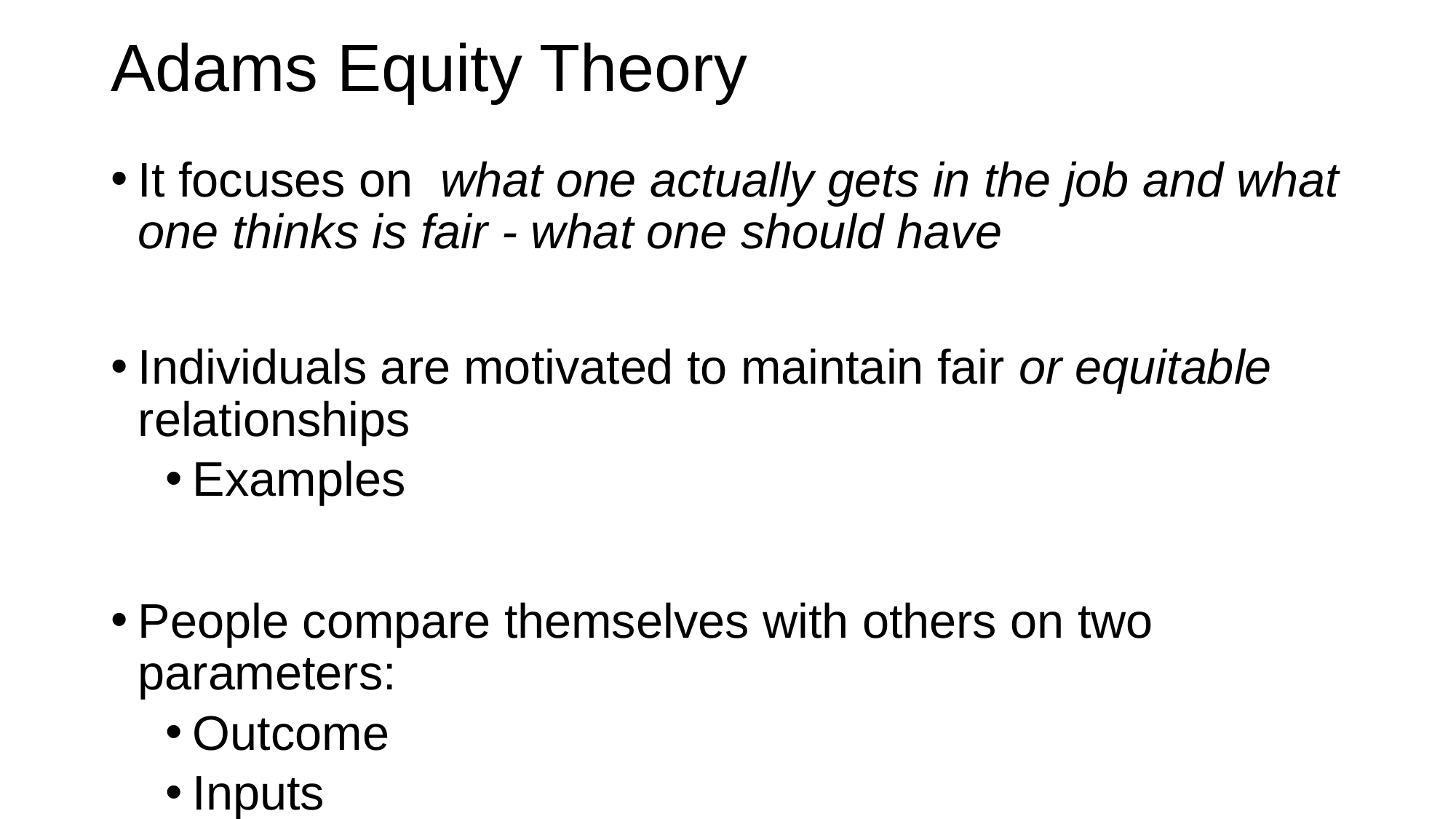

# Adams Equity Theory
It focuses on  what one actually gets in the job and what one thinks is fair - what one should have

Individuals are motivated to maintain fair or equitable relationships
Examples

People compare themselves with others on two parameters:
Outcome
Inputs